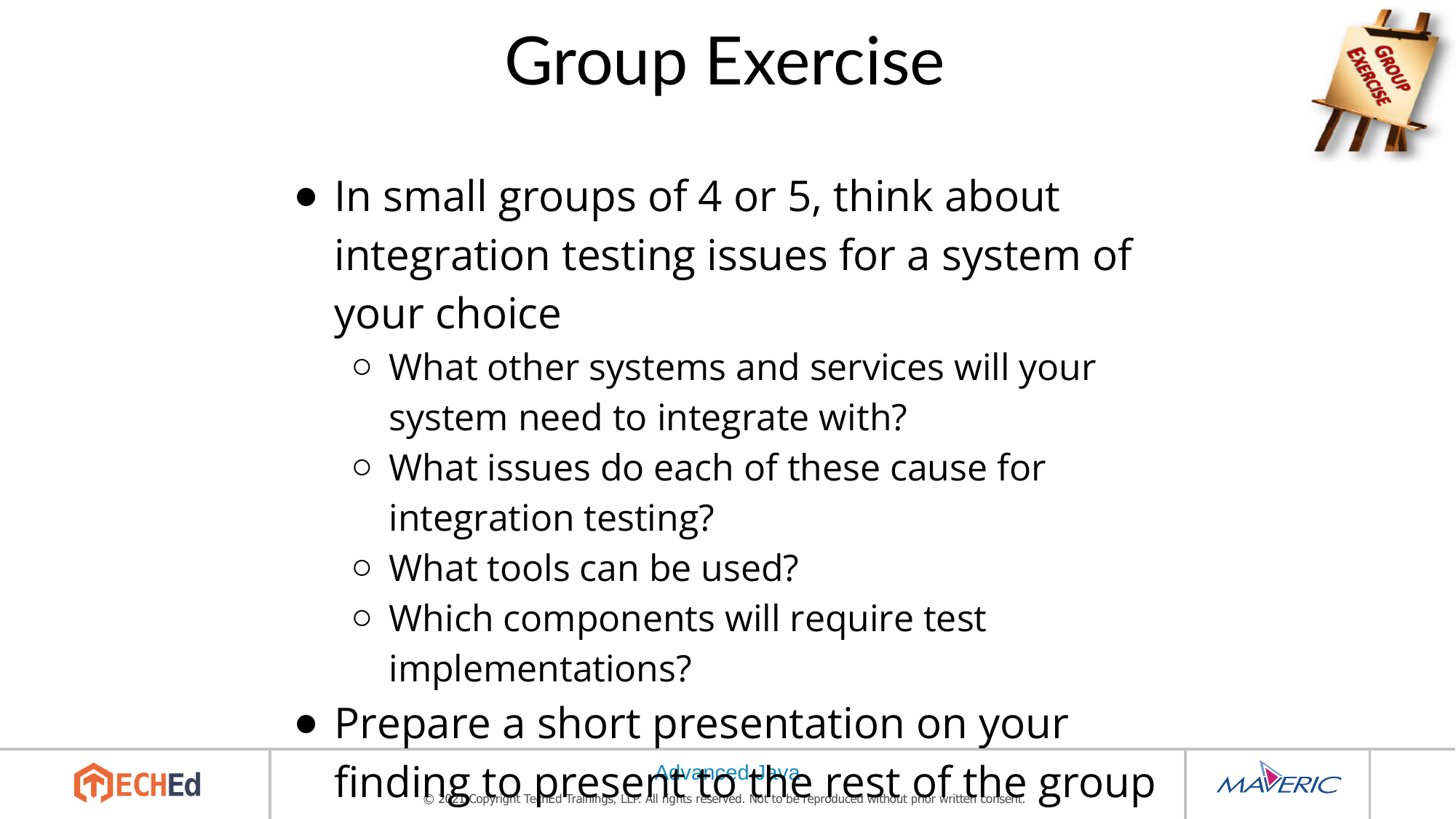

# Group Exercise
In small groups of 4 or 5, think about integration testing issues for a system of your choice
What other systems and services will your system need to integrate with?
What issues do each of these cause for integration testing?
What tools can be used?
Which components will require test implementations?
Prepare a short presentation on your finding to present to the rest of the group